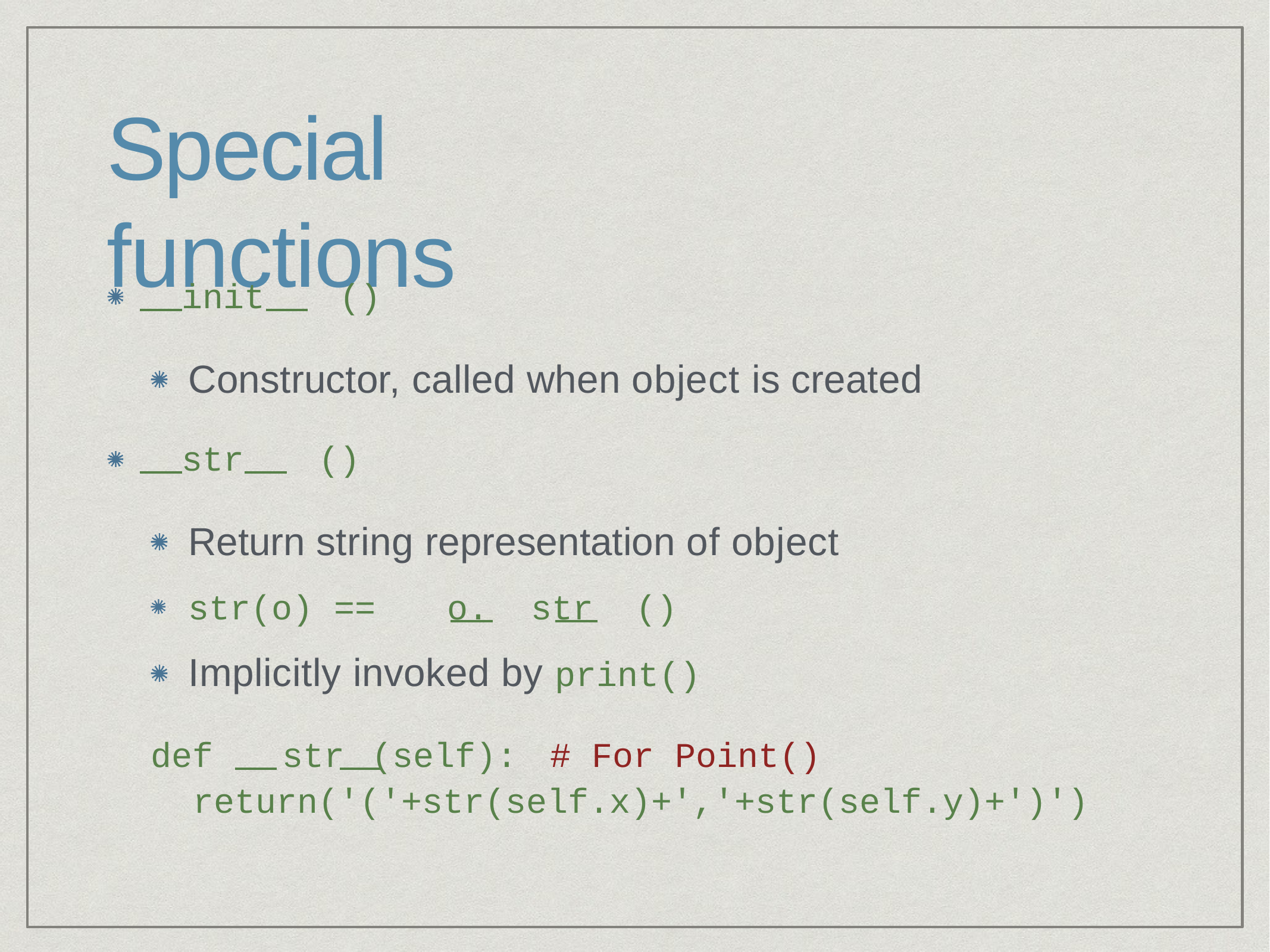

# Special functions
init	()
Constructor, called when object is created
str	()
Return string representation of object
str(o) ==	o.	str	()
Implicitly invoked by print()
def	str	(self):	# For Point()  return('('+str(self.x)+','+str(self.y)+')')